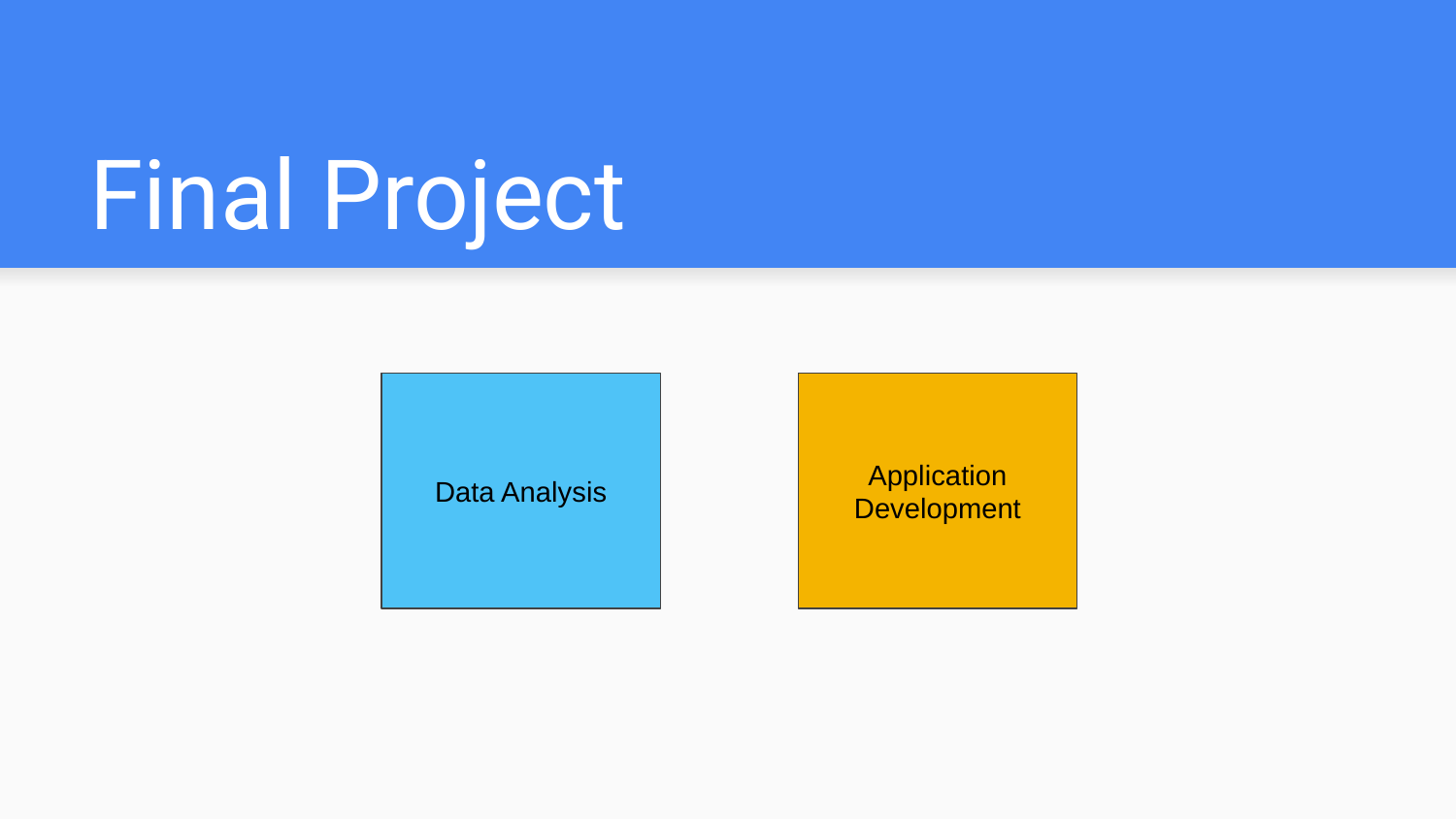

# Final Project
Data Analysis
Application Development